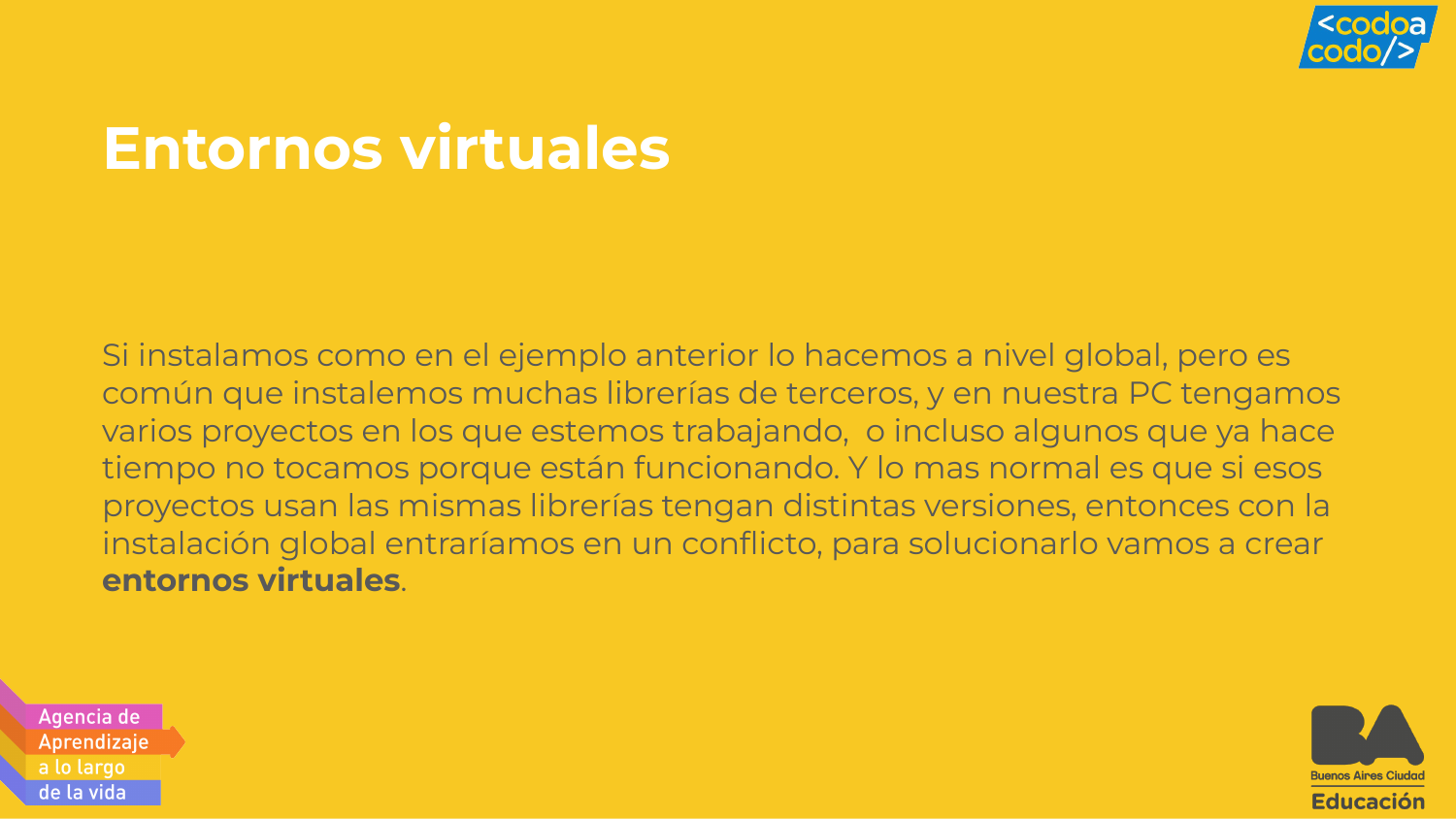

# Entornos virtuales
Si instalamos como en el ejemplo anterior lo hacemos a nivel global, pero es común que instalemos muchas librerías de terceros, y en nuestra PC tengamos varios proyectos en los que estemos trabajando,  o incluso algunos que ya hace tiempo no tocamos porque están funcionando. Y lo mas normal es que si esos proyectos usan las mismas librerías tengan distintas versiones, entonces con la instalación global entraríamos en un conflicto, para solucionarlo vamos a crear entornos virtuales.